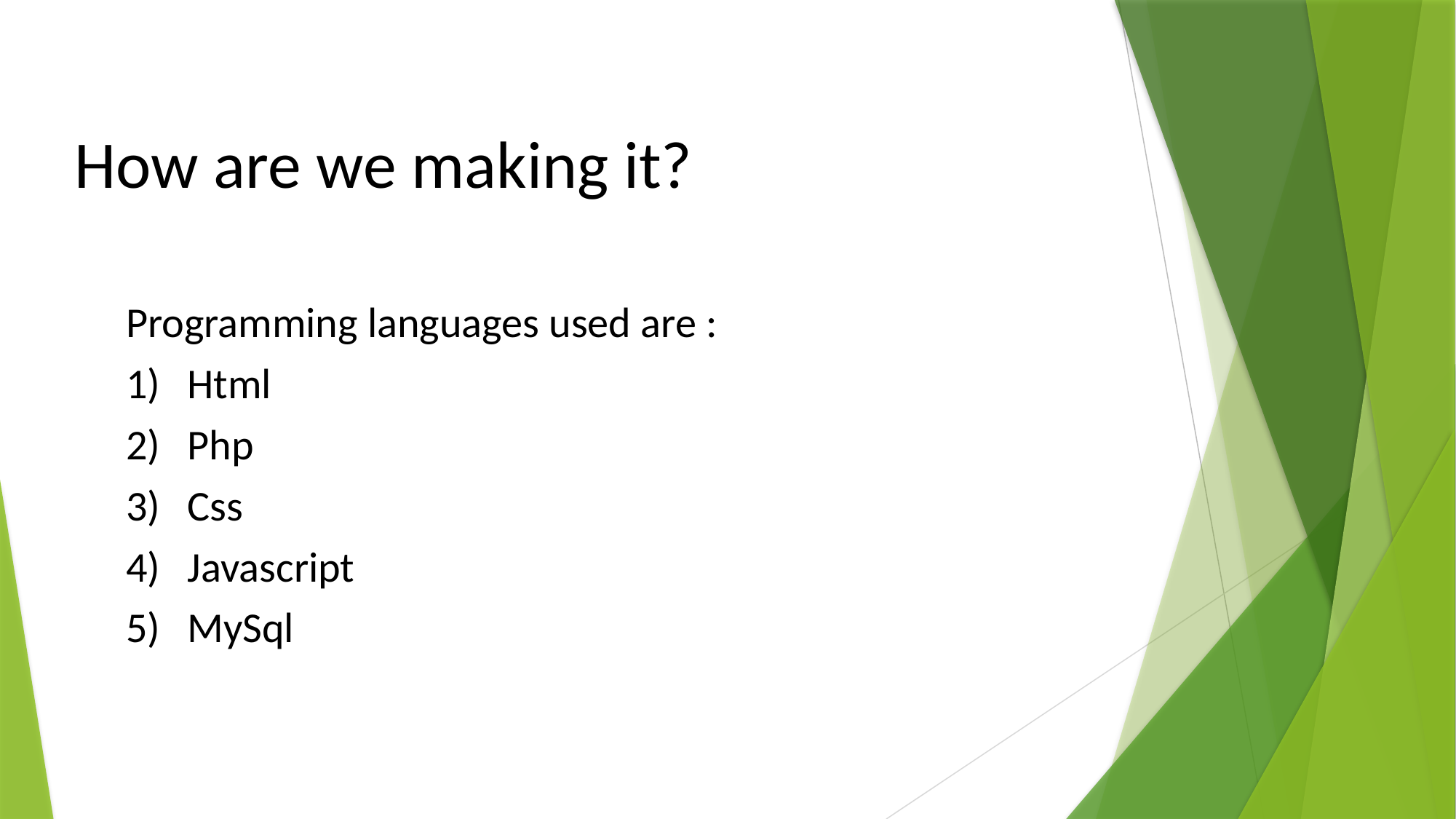

How are we making it?
Programming languages used are :
Html
Php
Css
Javascript
MySql